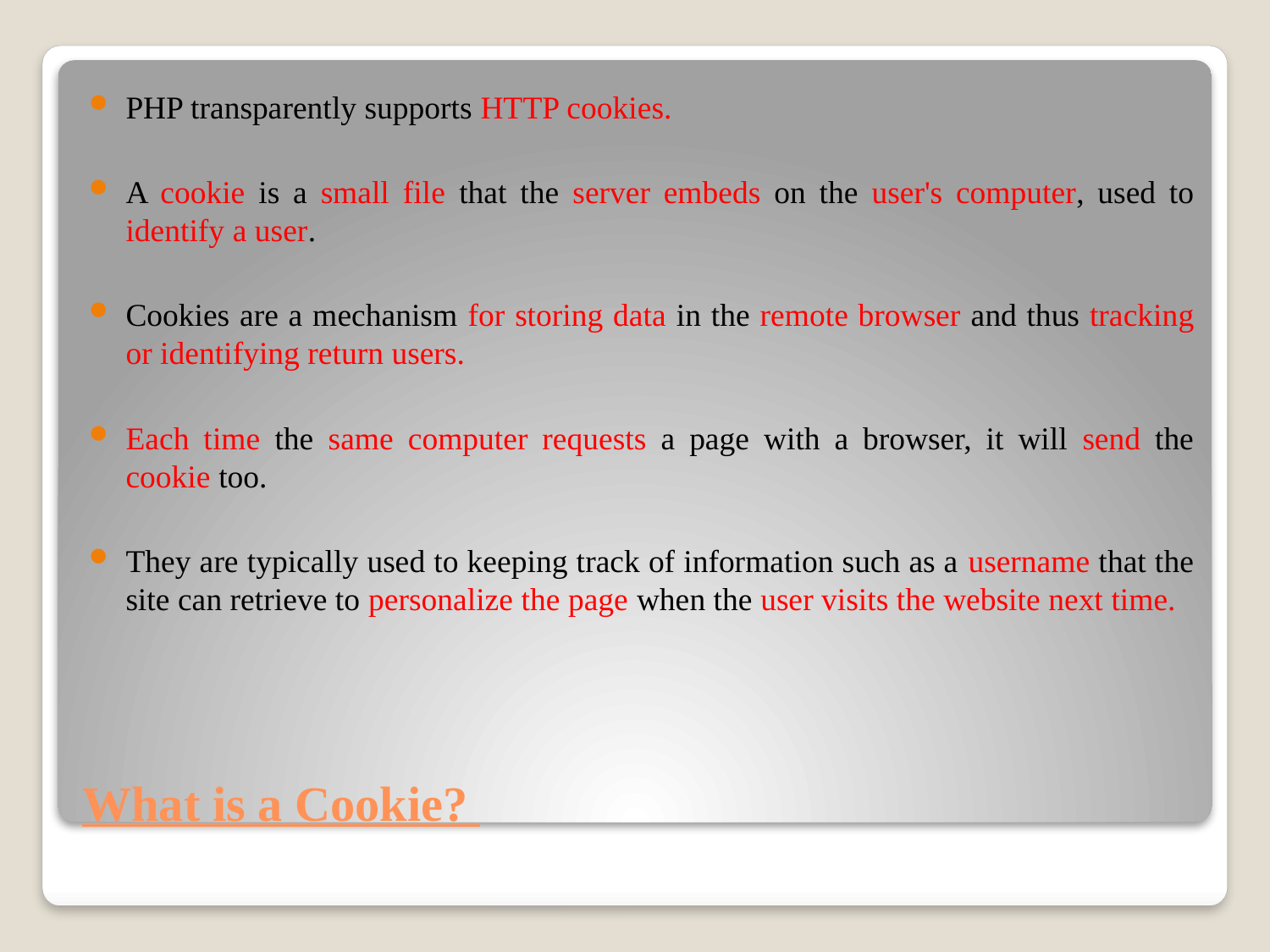

PHP transparently supports HTTP cookies.

A cookie is a small file that the server embeds on the user's computer, used to identify a user.

Cookies are a mechanism for storing data in the remote browser and thus tracking or identifying return users.

Each time the same computer requests a page with a browser, it will send the cookie too.

They are typically used to keeping track of information such as a username that the site can retrieve to personalize the page when the user visits the website next time.

# What is a Cookie?